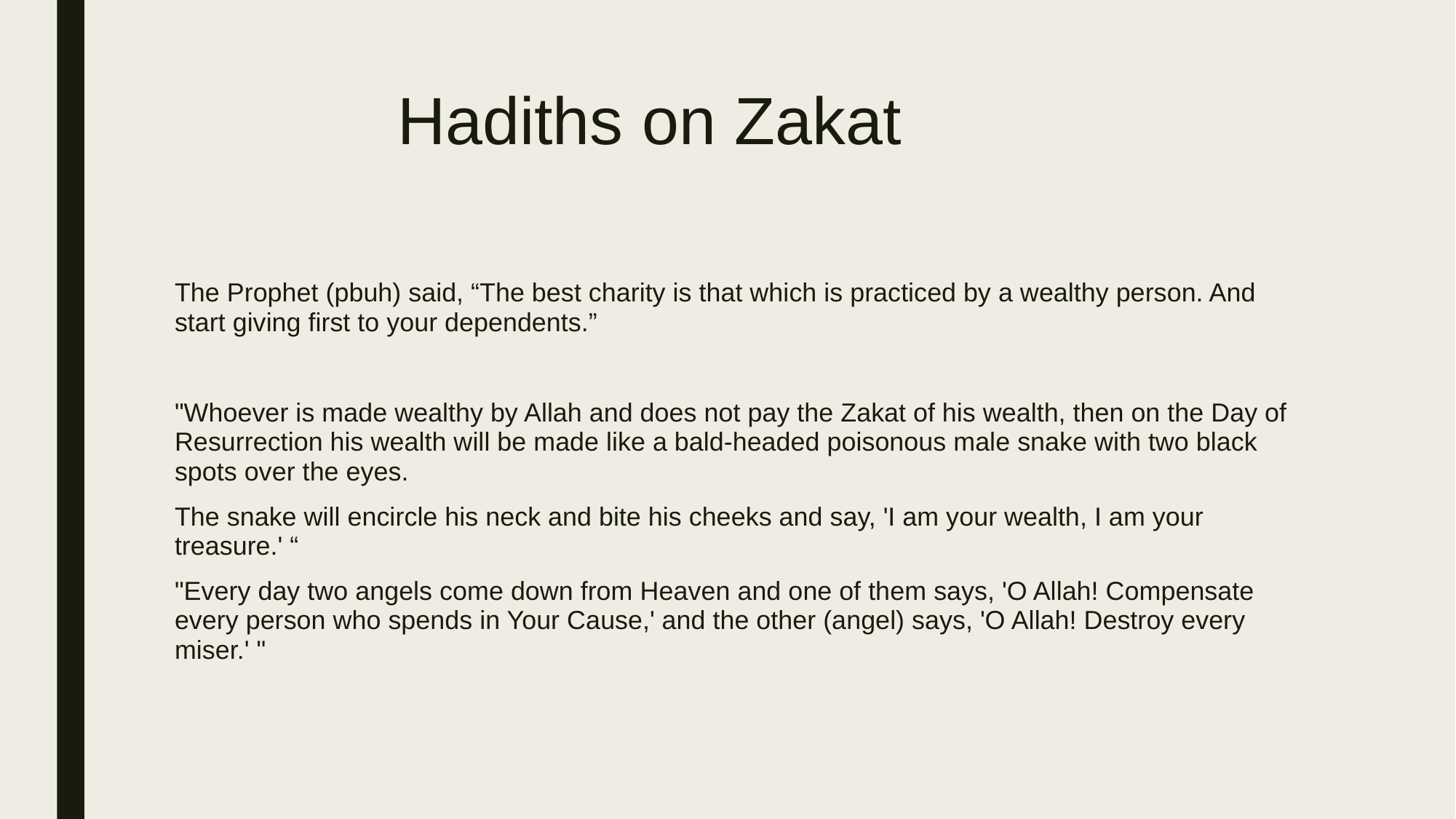

# Hadiths on Zakat
The Prophet (pbuh) said, “The best charity is that which is practiced by a wealthy person. And start giving first to your dependents.”

"Whoever is made wealthy by Allah and does not pay the Zakat of his wealth, then on the Day of Resurrection his wealth will be made like a bald-headed poisonous male snake with two black spots over the eyes.
The snake will encircle his neck and bite his cheeks and say, 'I am your wealth, I am your treasure.' “
"Every day two angels come down from Heaven and one of them says, 'O Allah! Compensate every person who spends in Your Cause,' and the other (angel) says, 'O Allah! Destroy every miser.' "